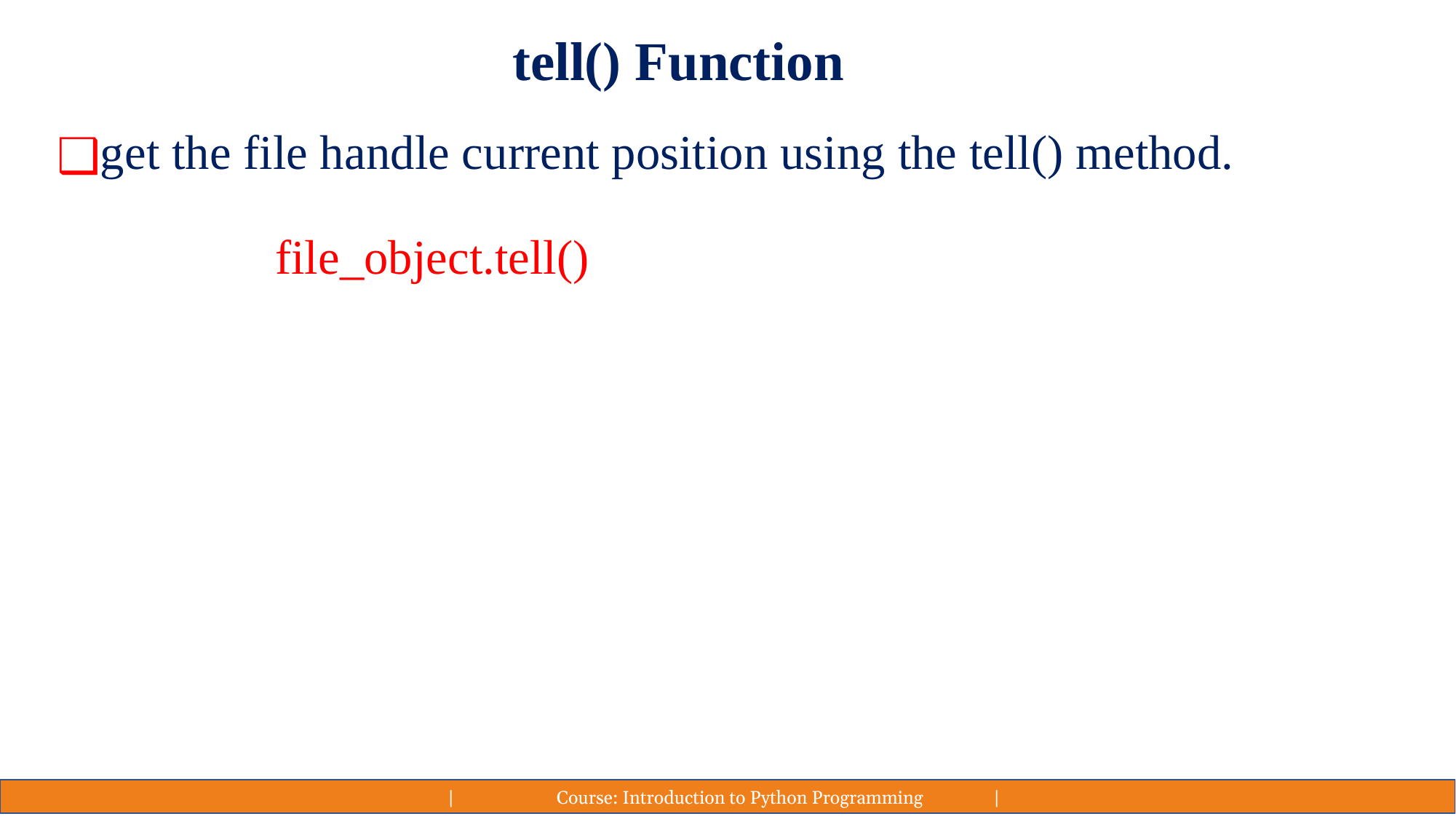

# tell() Function
get the file handle current position using the tell() method.

		file_object.tell()